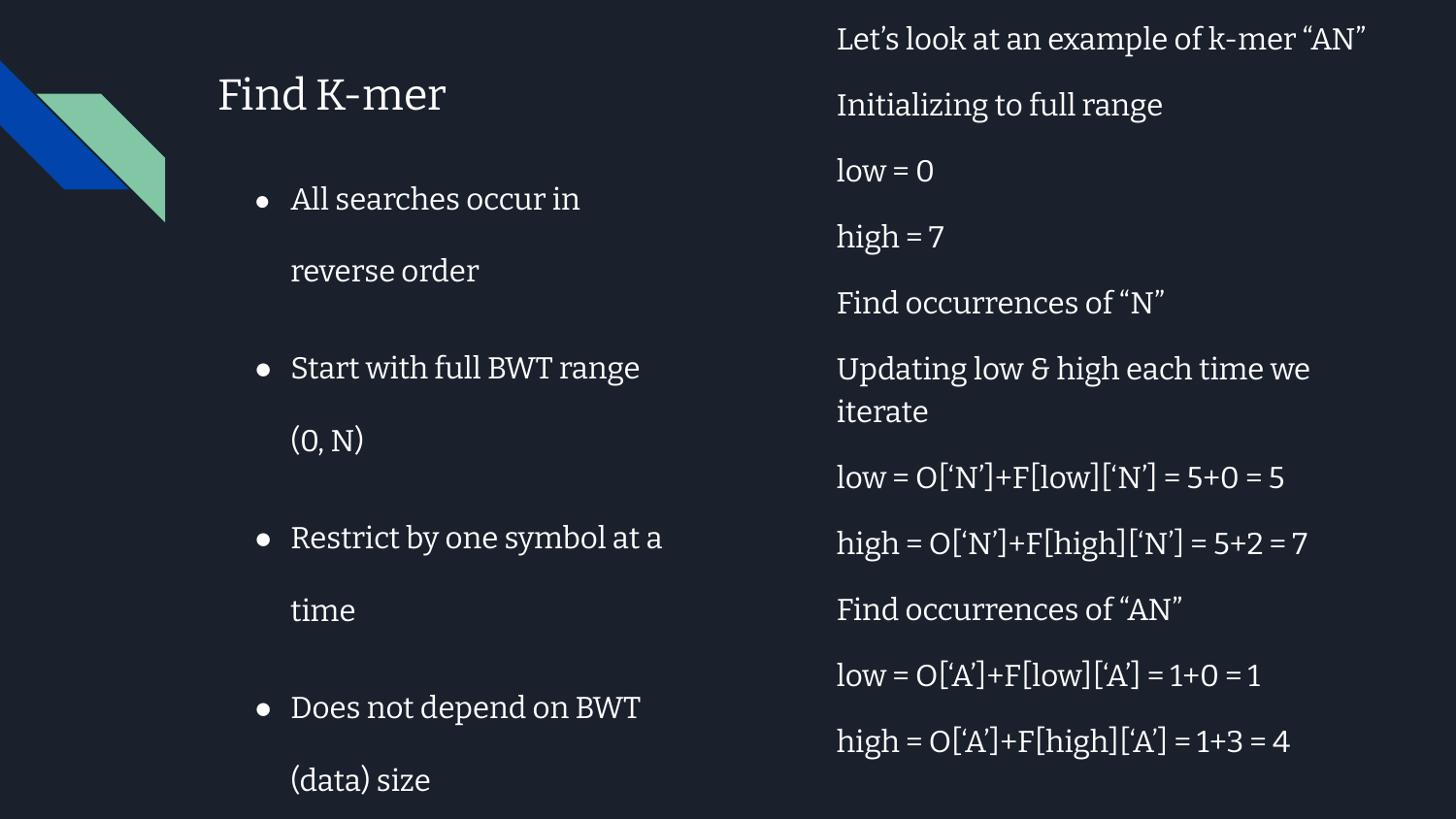

Find K-mer
●  	All searches occur in reverse order
●  	Start with full BWT range (0, N)
●  	Restrict by one symbol at a time
●  	Does not depend on BWT (data) size

Let’s look at an example of k-mer “AN”
Initializing to full range
low = 0
high = 7
Find occurrences of “N”
Updating low & high each time we iterate
low = O[‘N’]+F[low][‘N’] = 5+0 = 5
high = O[‘N’]+F[high][‘N’] = 5+2 = 7
Find occurrences of “AN”
low = O[‘A’]+F[low][‘A’] = 1+0 = 1
high = O[‘A’]+F[high][‘A’] = 1+3 = 4